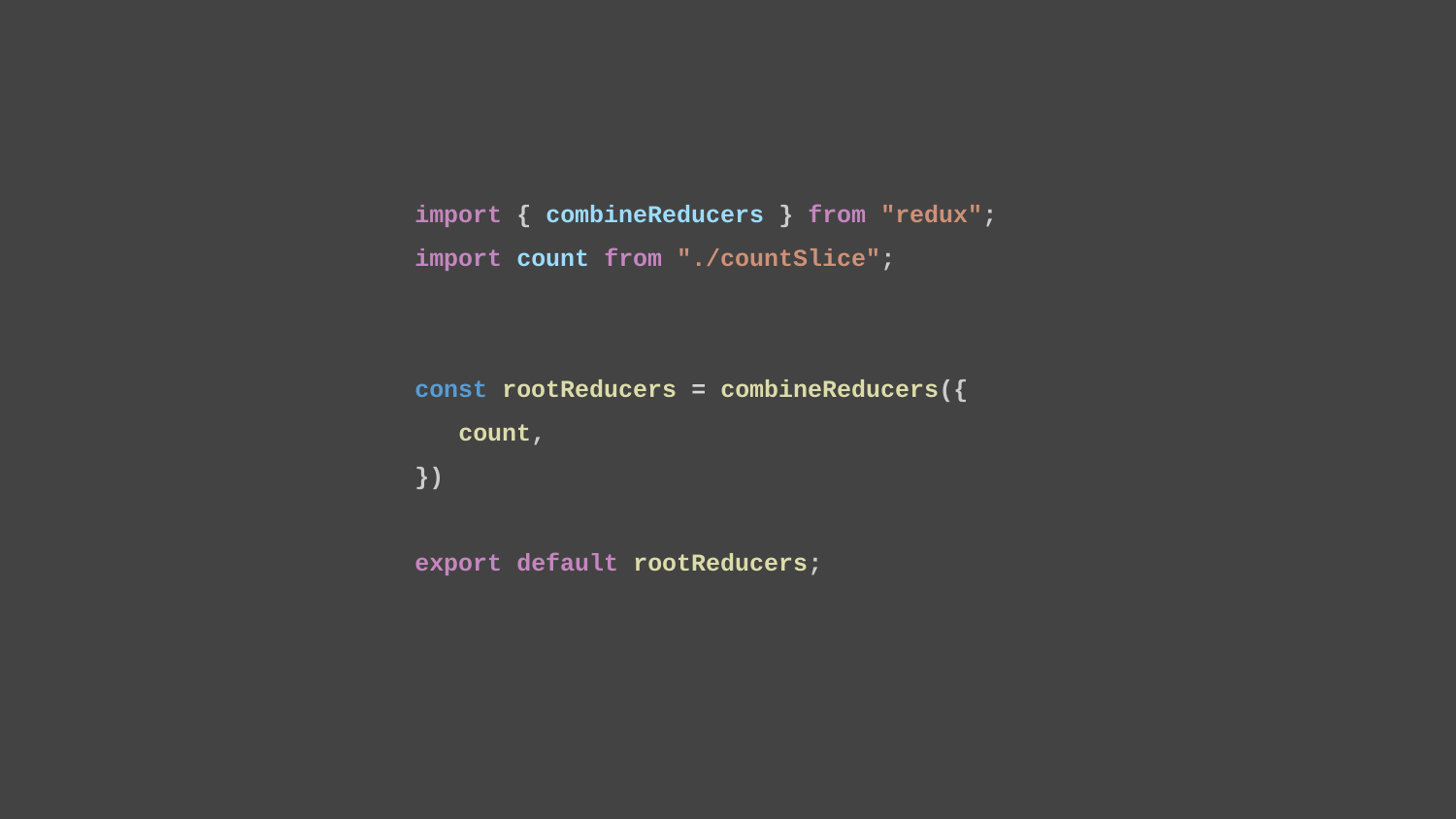

import { combineReducers } from "redux";
import count from "./countSlice";

const rootReducers = combineReducers({
   count,
})

export default rootReducers;